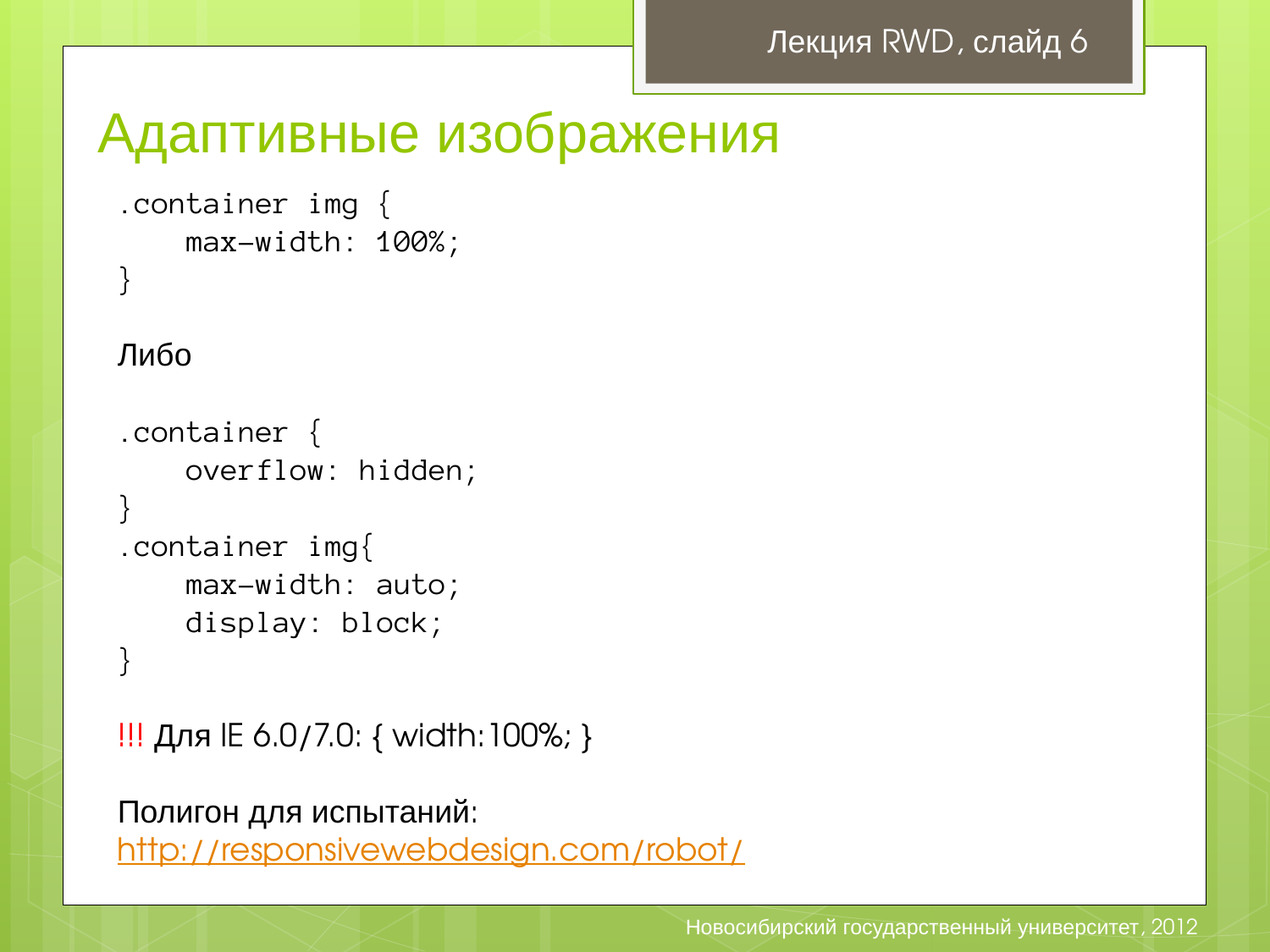

Лекция RWD, слайд 6
# Адаптивные изображения
.container img {
    max-width: 100%;
}

Либо

.container {
    overflow: hidden;
}
.container img{
    max-width: auto;
    display: block;
}

!!! Для IE 6.0/7.0: { width:100%; }

Полигон для испытаний:
http://responsivewebdesign.com/robot/

Новосибирский государственный университет, 2012